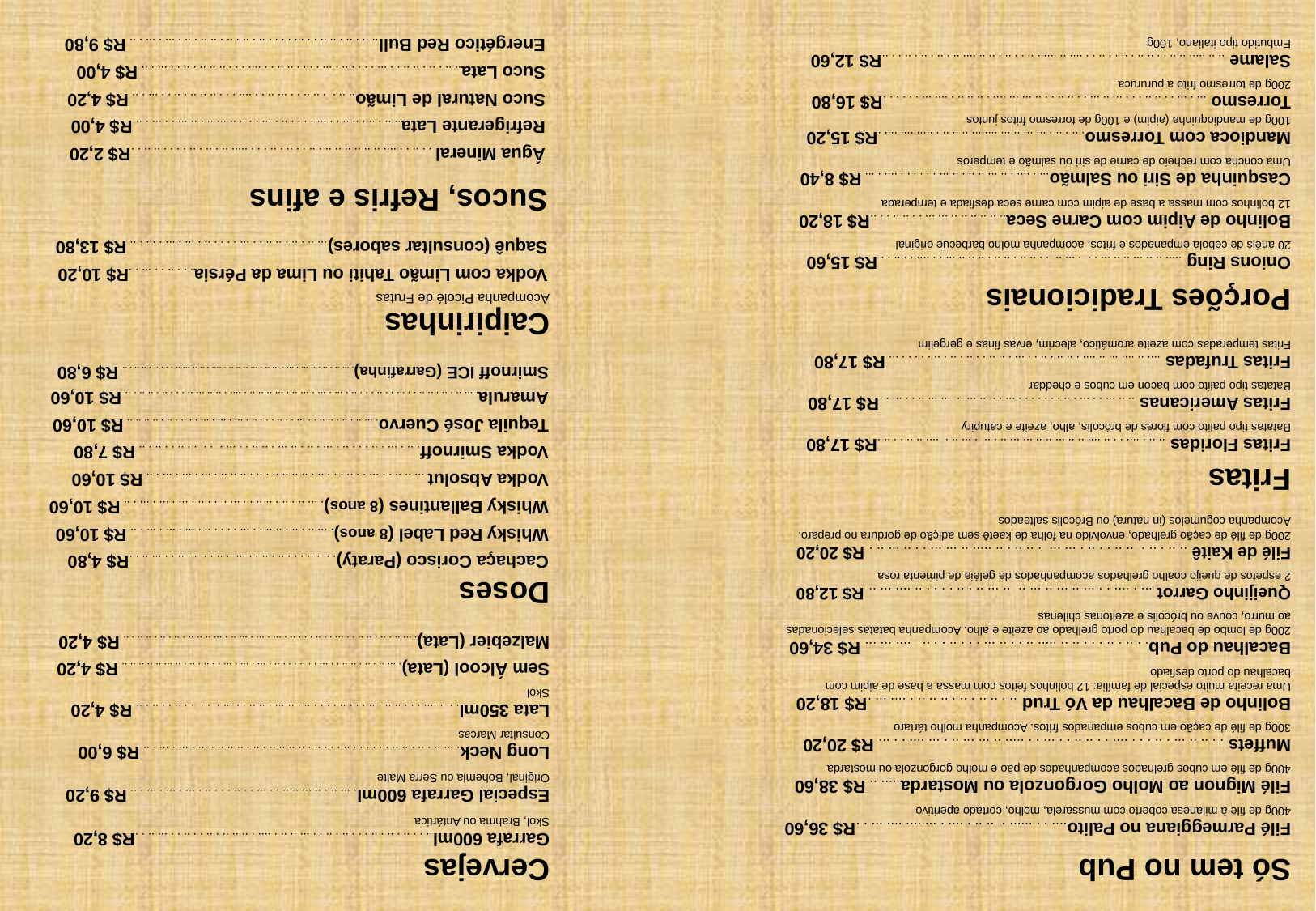

Água Mineral . . .. . . .... .. .. .. .. .. .. . .. . . .. . .. . . . ..... .. . .. . .. . . . . .. .. . .R$ 2,20

Refrigerante Lata.. .. . .. . .. .. . . ... . . . . .. . ... . . .. .. ... .. . .. ..... . ... . .. R$ 4,00

Suco Natural de Limão.. .. .  . .. .. . . ... .. . . .... . . . .. .. .. . .. . . ... . .. R$ 4,20

Suco Lata.. .. . .. . .. .. . . ... . . . . .. . ... . ... . .. .. . . .... . . . .. .. .. . .. . . ... . .. R$ 4,00

Energético Red Bull.. .. . .. . .. .. . . ... . . . . .. . .. . .. . .. .. . .. . ... . ... . .. R$ 9,80

Sucos, Refris e afins
Vodka com Limão Tahiti ou Lima da Pérsia. . . .. . . ... . .R$ 10,20

Saquê (consultar sabores)... .. . .. . .. .. . . ... . . . . .. . ... . ... . ... . .. R$ 13,80
Caipirinhas
Acompanha Picolé de Frutas
Cachaça Corisco (Paraty). .. . .. . . . .. . .. . . ... .. .. . .. . . .. . . ... .. . .R$ 4,80

Whisky Red Label (8 anos). ... .. . .. . .. .. . . ... . . . . .. . ... . ... . ... . .. R$ 10,60

Whisky Ballantines (8 anos). ... .. . .. . .. .. . . ... .  . . .. . ... . ... . ... . .. R$ 10,60

Vodka Absolut ... .. .. . . ... . . .. . . . .. . .. .. .. .. . .. . .. .. .. . ... . ... . ... . .. R$ 10,60

Vodka Smirnoff. .. . ... . .. . . . .. . ... . .. . .. ... . .. .. . . ... .  . .  . . .. . . .. . .. R$ 7,80

Tequila José Cuervo. ... .. . .. . .. .. . . ... . . .. . . . .. . ... . ... . ... . . .. . .. . .. .. .. .. R$ 10,60

Amarula. ... .. . .. . .. .. . . ... . . .. . . . .. . ... . ... . ... .. . ... .. .. .. . .... . .. .. ... .. . . . .. . .. .. . .. R$ 10,60

Smirnoff ICE (Garrafinha). ... .. . .. . .. ... . ... . ... .. . ... .. .. .. . .... . .. .. ... .. . . . .. . .. .. . .. R$ 6,80
Doses
Garrafa 600ml.. . . .. . .. . .. . . . .. . .. . . ... .. .. . .... . .. .. .. . .. . . .. . . ... .. . .R$ 8,20
Skol, Brahma ou Antártica

Especial Garrafa 600ml. ... .. . .. ... .. .. . . ... . . .. . . . .. . ... . ... . ... . .. R$ 9,20
Original, Bohemia ou Serra Malte

Long Neck. ... .. . .. . .. .. . . ... . . .. . . . .. . .. .. .. .. . .. . .. .. .. . ... . ... . ... . .. R$ 6,00
Consultar Marcas

Lata 350ml. .. . .... . . . .. .. . .. . . . .. . ... . .. . .. ... . .. .. . . ... .  . .  . . .. . . .. . .. R$ 4,20
Skol

Sem Álcool (Lata). ... .. . .. . .. .. . . ... . . .. . . . .. . ... . ... . ... . . .. . .. . .. ... .. .. .. .. .. R$ 4,20

Malzebier (Lata). ... .. . .. . .. .. . . ... . . .. . . . .. . ... . ... . ... .. . ... .. .. .. . .. . .. . .. .. . .. R$ 4,20

Cervejas

Só tem no Pub
Filé Parmeggiana no Palito.... . . ...... .  .. .. . .... . ........ .... ... . .R$ 36,60
400g de filé à milanesa coberto com mussarela, molho, cortado aperitivo

Filé Mignon ao Molho Gorgonzola ou Mostarda .... .. R$ 38,60
400g de filé em cubos grelhados acompanhados de pão e molho gorgonzola ou mostarda

Muffets . . .. .. ... . .. . . . .... . . .. .. . . ... . . ..... .. ... ... .. . ... .... . . ... R$ 20,20
300g de filé de cação em cubos empanados fritos. Acompanha molho tártaro

Bolinho de Bacalhau da Vó Trud .. . .. .. . .. . .. .. .. . .... ... .R$ 18,20
Uma receita muito especial de família: 12 bolinhos feitos com massa a base de aipim com bacalhau do porto desfiado

Bacalhau do Pub. . .. . .. . . . .. .. ..... .. . . .. ... . . . .. . . ..   .... ... ... R$ 34,60
200g de lombo de bacalhau do porto grelhado ao azeite e alho. Acompanha batatas selecionadas ao murro, couve ou brócolis e azeitonas chilenas

Queijinho Garrot ... . .... . . ... .. ... .. ... ..  .. ... .. . .. . . . . .. .... ... .. R$ 12,80
2 espetos de queijo coalho grelhados acompanhados de geléia de pimenta rosa

Filé de Kaitê .. .. . .. .  .. .. . . .. . ... ...  . .. .. . .. ..... .. ... ... . . .. ... .. . R$ 20,20
200g de filé de cação grelhado, envolvido na folha de kaetê sem adição de gordura no preparo. Acompanha cogumelos (in natura) ou Brócolis salteados
Fritas
Fritas Floridas .. .. . .... . . .. .... .. .. ... .. .. ... ... .. . ..  . ... .. .  .... .. .. . . .. .R$ 17,80
Batatas tipo palito com flores de brócolis, alho, azeite e catupiry

Fritas Americanas .. .. ... . . ... . .. . . . . . . . ... . .. .. ... ..  ... ... .. . . ... . .R$ 17,80
Batatas tipo palito com bacon em cubos e cheddar

Fritas Trufadas .... .. .... ... .. .... . .. .. . .. . . ... . .. .. . . .. . .. . .. . . . . . ... R$ 17,80
Fritas temperadas com azeite aromático, alecrim, ervas finas e gergelim
Porções Tradicionais
Onions Ring ..... .. .. ... .. .. ... . .  . ... ..  . . .. .. . .. .. . .. .. .. ... . . .... . . .. . . R$ 15,60
20 anéis de cebola empanados e fritos, acompanha molho barbecue original

Bolinho de Aipim com Carne Seca.. .. .. .. .. .. ... ... . . .. .. . . ..R$ 18,20
12 bolinhos com massa a base de aipim com carne seca desfiada e temperada

Casquinha de Siri ou Salmão... . .... . .. ... .. .. . .. ... . . . . . . .... . ... R$ 8,40
Uma concha com recheio de carne de siri ou salmão e temperos

Mandioca com Torresmo. .. . .. . ... ... .. ... ........ .. .. .. . ..... .... .... .R$ 15,20
100g de mandioquinha (aipim) e 100g de torresmo fritos juntos
Torresmo ... . ... . . .. .. . . . ... .. ... . . .. .. . . .. ... ... .... . .. .. .. . .... ... . . . . . .R$ 16,80
200g de torresmo frito a pururuca

Salame .. .. ..... .. .. . . .. .. . .. . . .. . . .... .. ...... .. . . .. . .. .. .... .. . .. . .. . .. . . ..R$ 12,60
Embutido tipo italiano, 100g